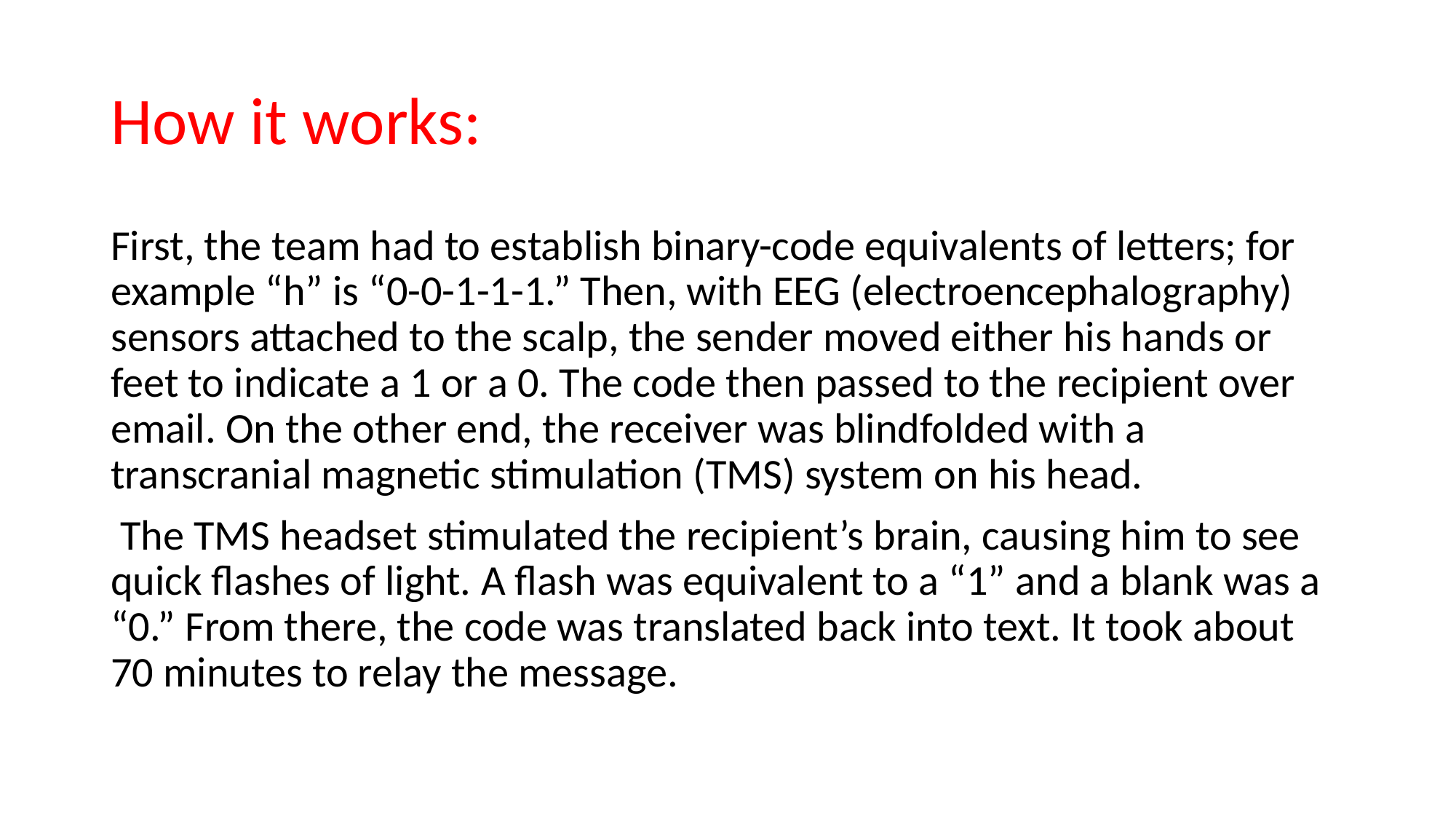

How it works:
First, the team had to establish binary-code equivalents of letters; for example “h” is “0-0-1-1-1.” Then, with EEG (electroencephalography) sensors attached to the scalp, the sender moved either his hands or feet to indicate a 1 or a 0. The code then passed to the recipient over email. On the other end, the receiver was blindfolded with a transcranial magnetic stimulation (TMS) system on his head.
 The TMS headset stimulated the recipient’s brain, causing him to see quick flashes of light. A flash was equivalent to a “1” and a blank was a “0.” From there, the code was translated back into text. It took about 70 minutes to relay the message.